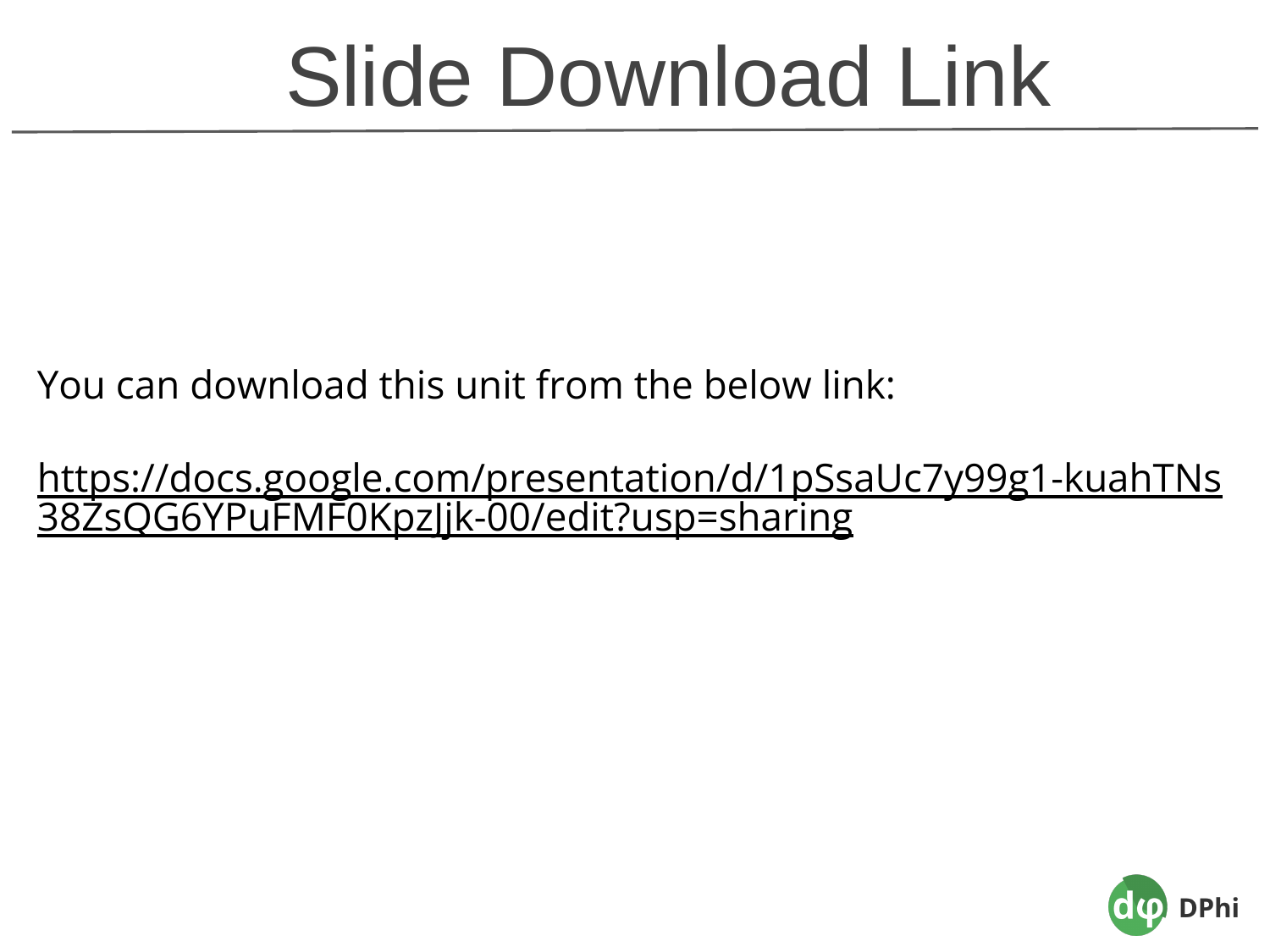

Slide Download Link

You can download this unit from the below link:

https://docs.google.com/presentation/d/1pSsaUc7y99g1-kuahTNs38ZsQG6YPuFMF0KpzJjk-00/edit?usp=sharing